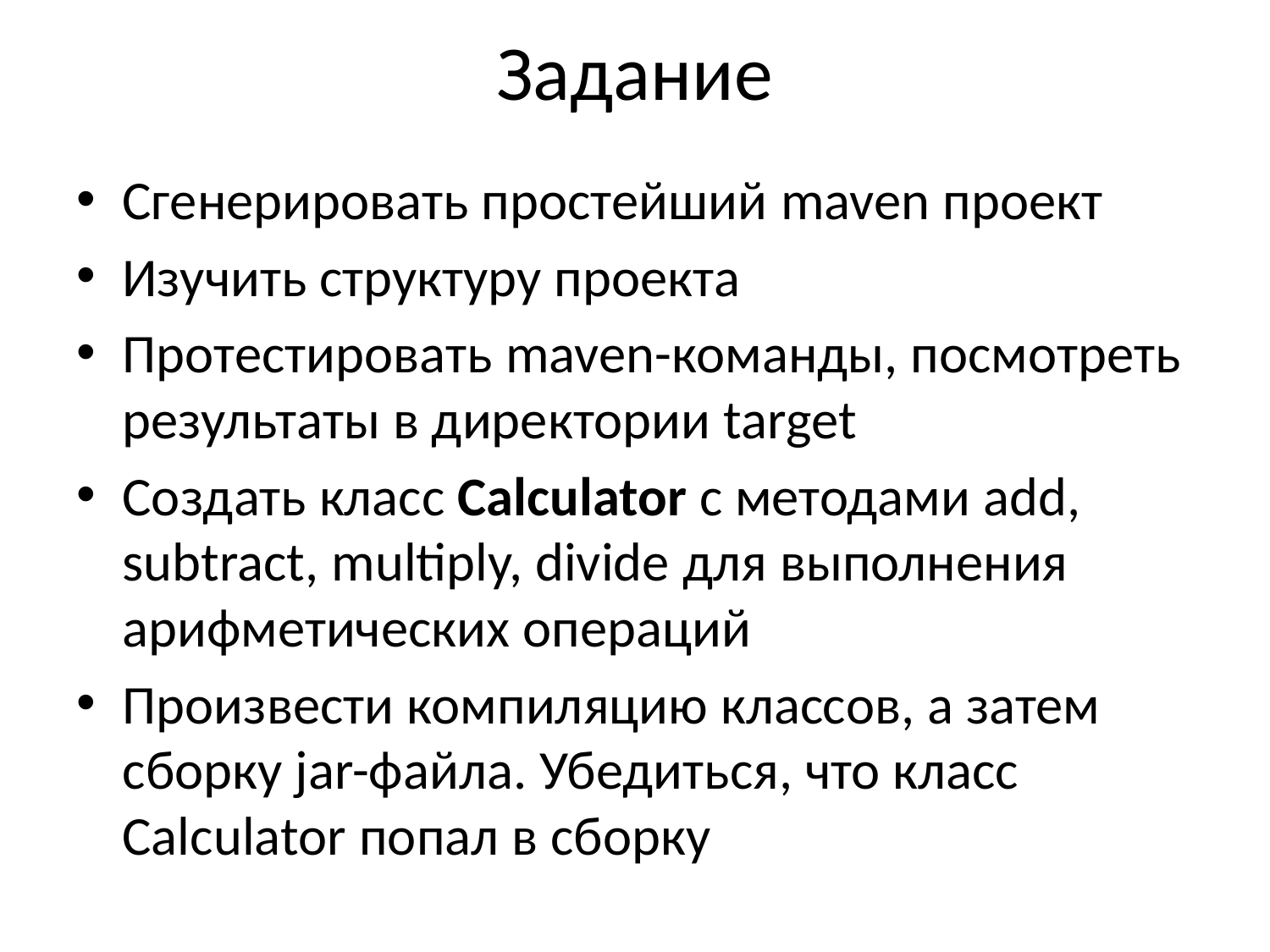

# Задание
Сгенерировать простейший maven проект
Изучить структуру проекта
Протестировать maven-команды, посмотреть результаты в директории target
Создать класс Calculator с методами add, subtract, multiply, divide для выполнения арифметических операций
Произвести компиляцию классов, а затем сборку jar-файла. Убедиться, что класс Calculator попал в сборку